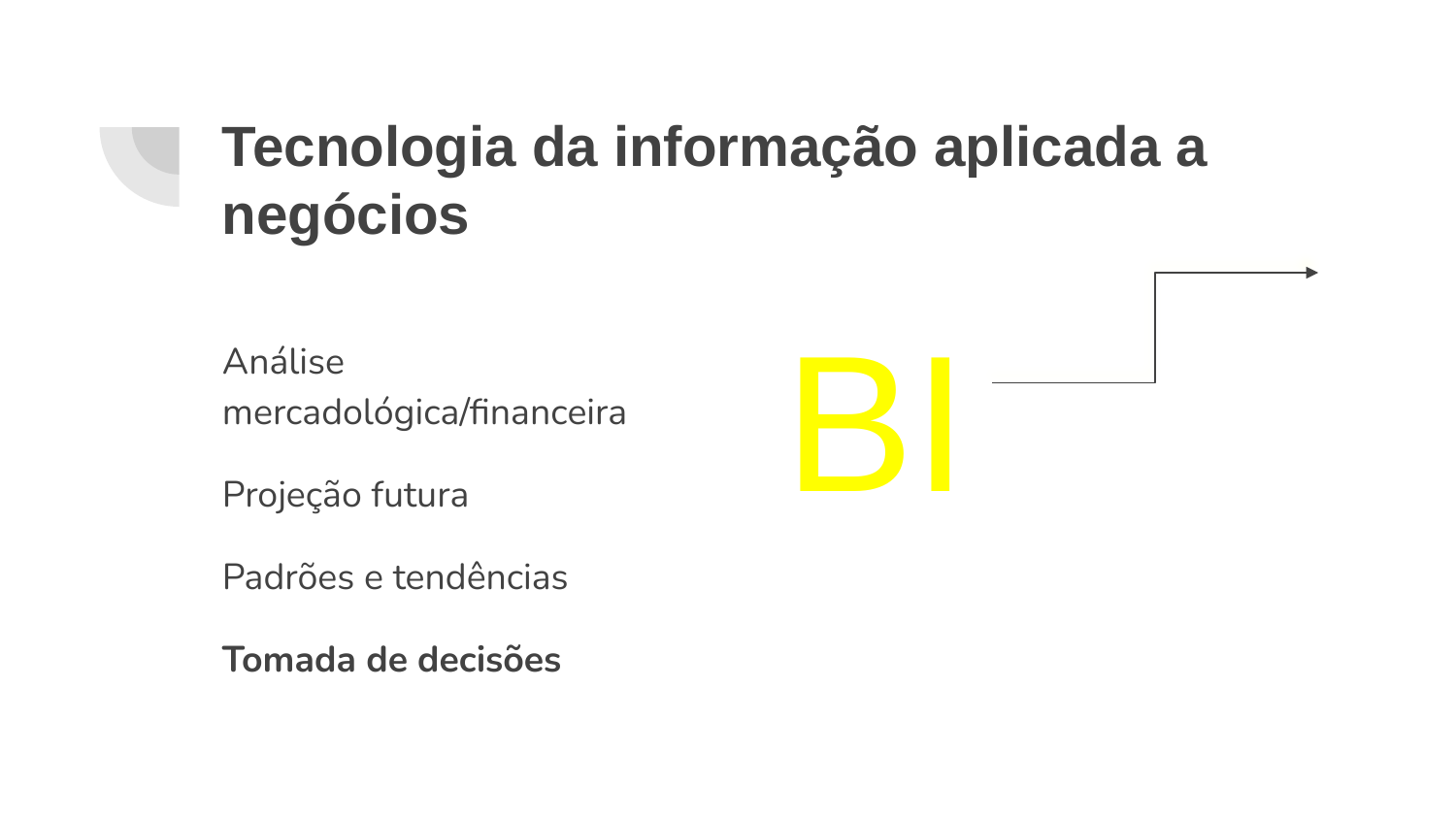

# Tecnologia da informação aplicada a negócios
BI
Análise mercadológica/financeira
Projeção futura
Padrões e tendências
Tomada de decisões